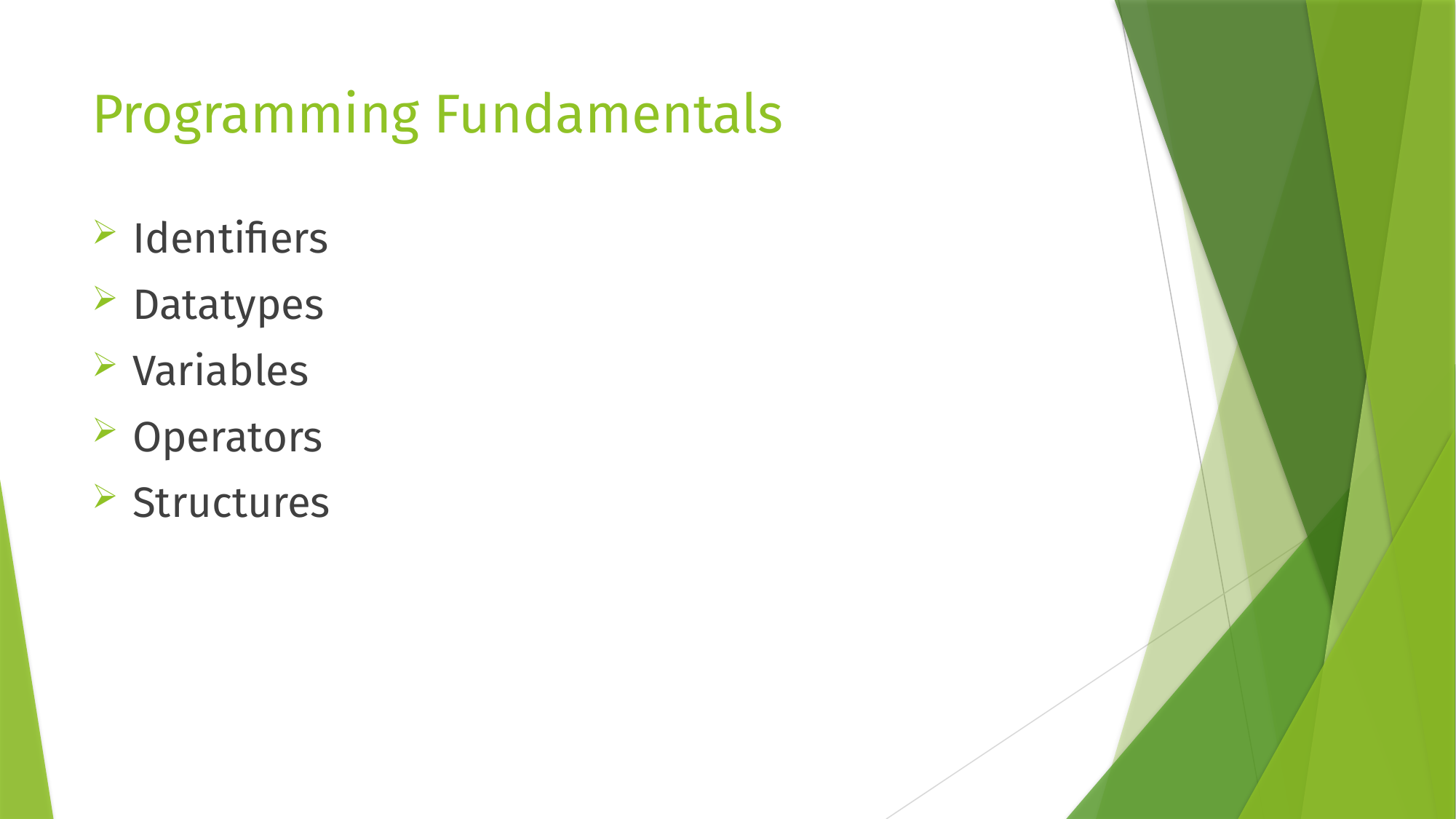

# Programming Fundamentals
Identifiers
Datatypes
Variables
Operators
Structures